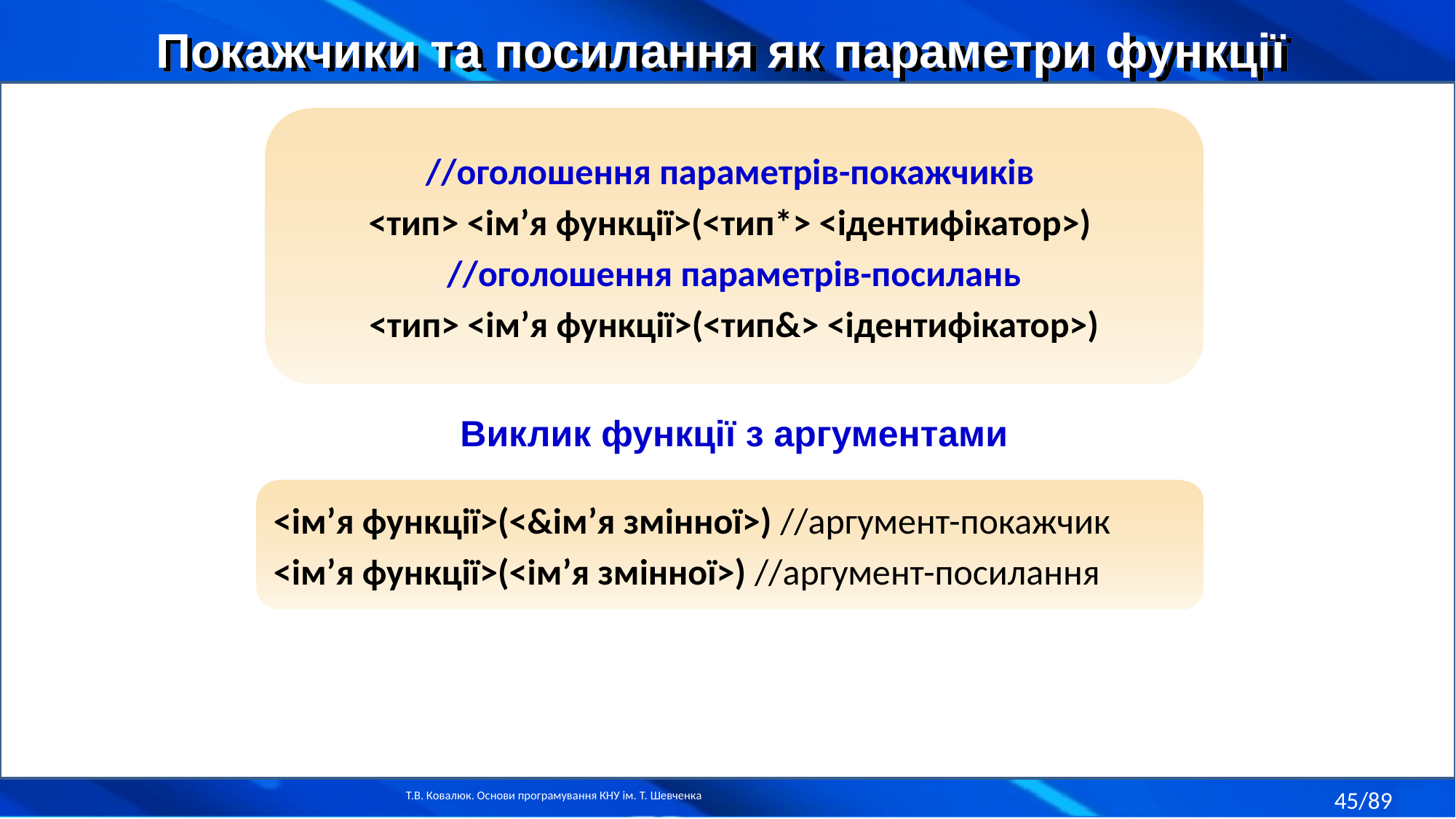

Покажчики та посилання як параметри функції
//оголошення параметрів-покажчиків
<тип> <ім’я функції>(<тип*> <ідентифікатор>)
//оголошення параметрів-посилань
<тип> <ім’я функції>(<тип&> <ідентифікатор>)
Виклик функції з аргументами
<ім’я функції>(<&ім’я змінної>) //аргумент-покажчик
<ім’я функції>(<ім’я змінної>) //аргумент-посилання